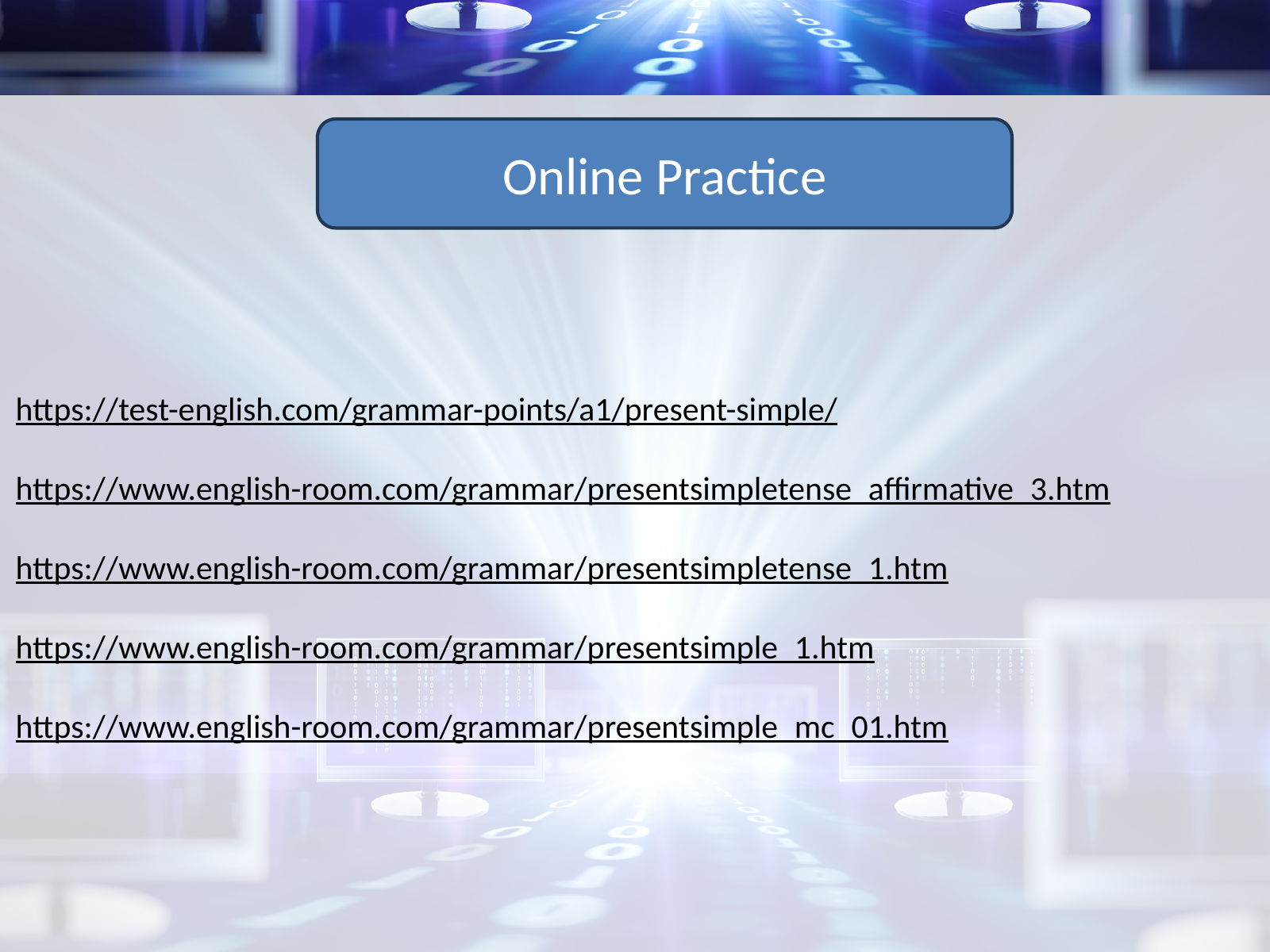

https://test-english.com/grammar-points/a1/present-simple/

https://www.english-room.com/grammar/presentsimpletense_affirmative_3.htm

https://www.english-room.com/grammar/presentsimpletense_1.htm

https://www.english-room.com/grammar/presentsimple_1.htm

https://www.english-room.com/grammar/presentsimple_mc_01.htm

Online Practice